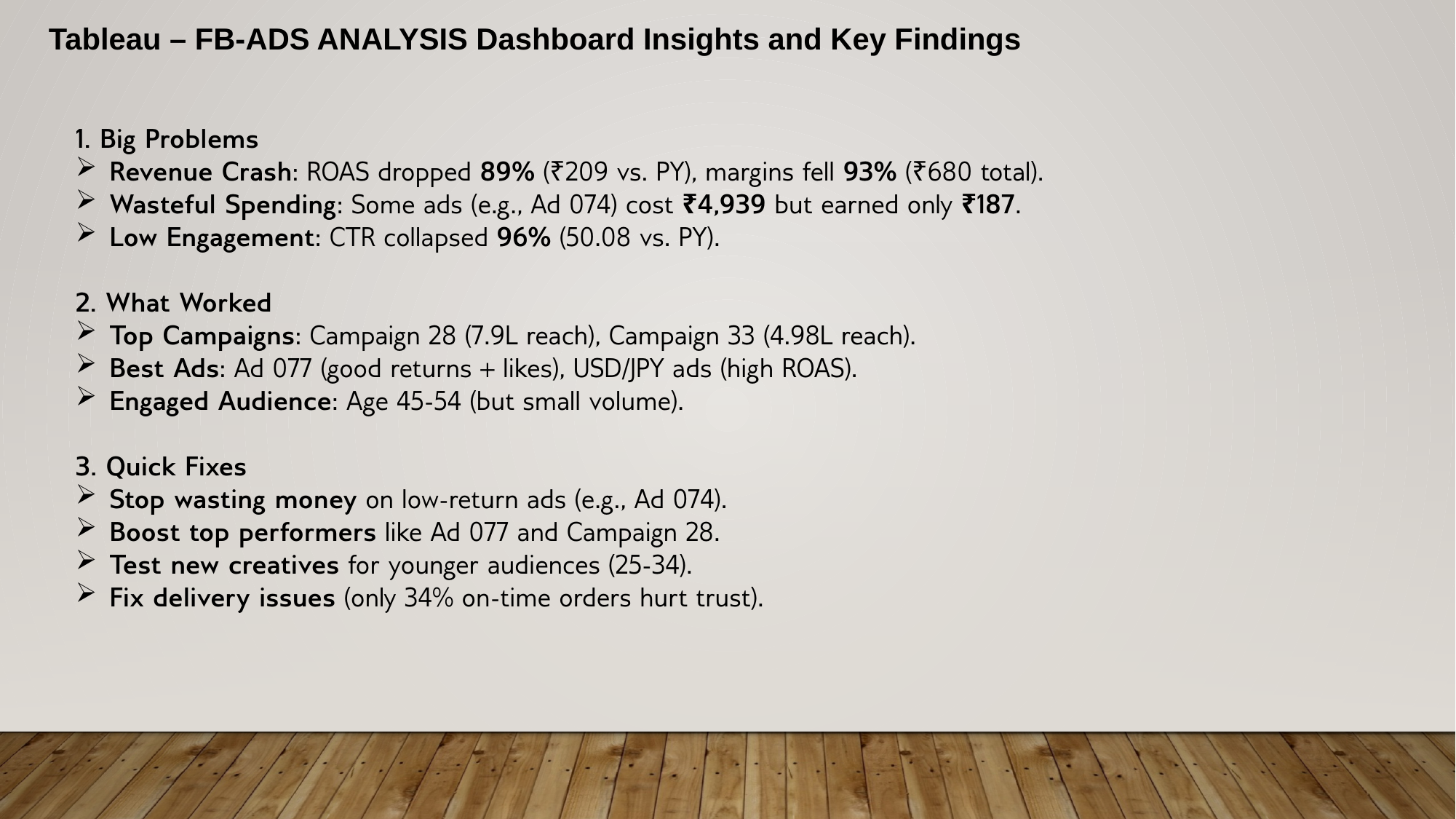

Tableau – FB-ADS ANALYSIS Dashboard Insights and Key Findings
1. Big Problems
Revenue Crash: ROAS dropped 89% (₹209 vs. PY), margins fell 93% (₹680 total).
Wasteful Spending: Some ads (e.g., Ad 074) cost ₹4,939 but earned only ₹187.
Low Engagement: CTR collapsed 96% (50.08 vs. PY).

2. What Worked
Top Campaigns: Campaign 28 (7.9L reach), Campaign 33 (4.98L reach).
Best Ads: Ad 077 (good returns + likes), USD/JPY ads (high ROAS).
Engaged Audience: Age 45-54 (but small volume).

3. Quick Fixes
Stop wasting money on low-return ads (e.g., Ad 074).
Boost top performers like Ad 077 and Campaign 28.
Test new creatives for younger audiences (25-34).
Fix delivery issues (only 34% on-time orders hurt trust).